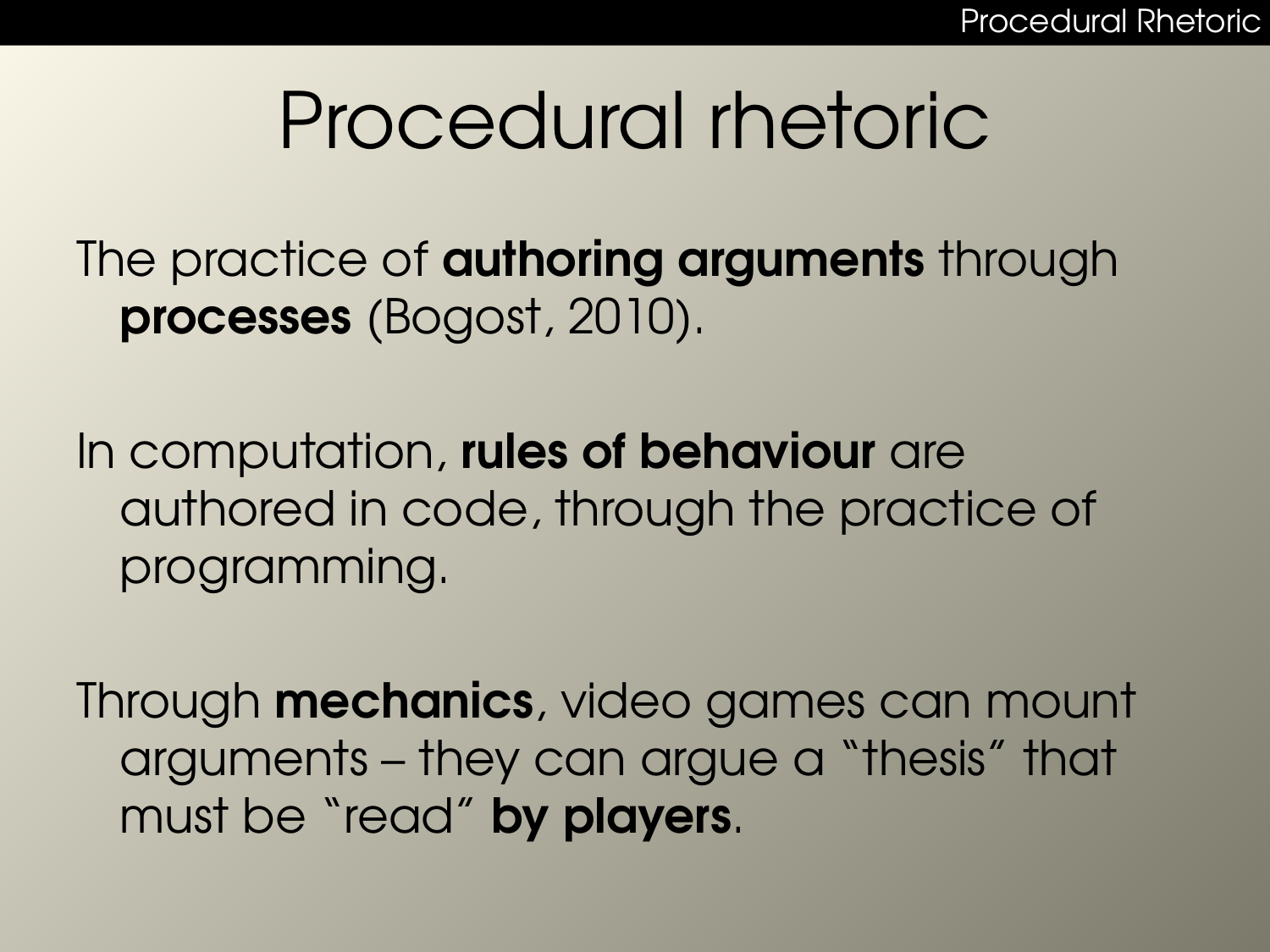

Procedural Rhetoric
# Procedural rhetoric
The practice of authoring arguments through processes (Bogost, 2010).

In computation, rules of behaviour are authored in code, through the practice of programming.

Through mechanics, video games can mount arguments – they can argue a “thesis” that must be “read” by players.